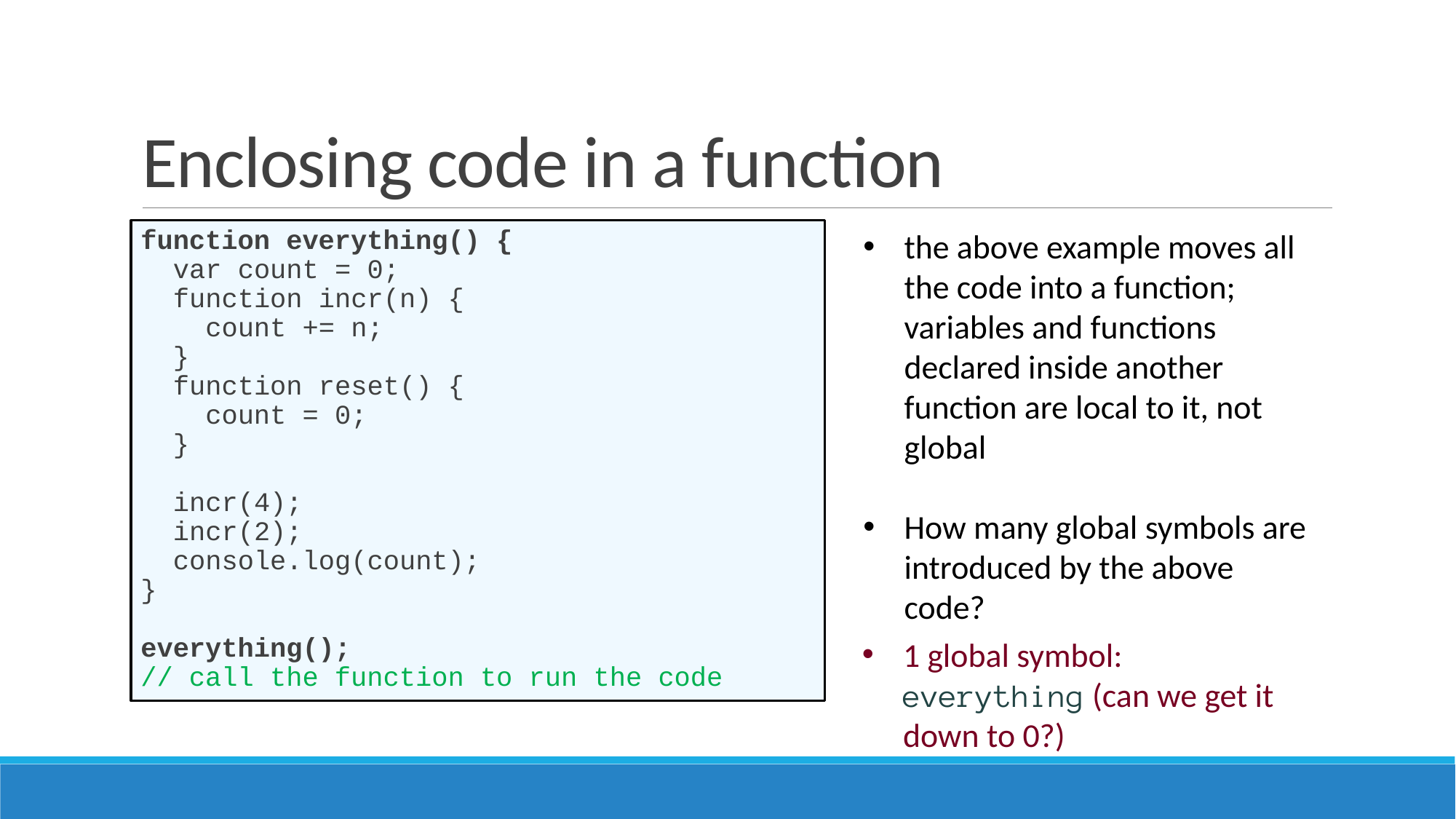

# Enclosing code in a function
function everything() {
  var count = 0;
  function incr(n) {
    count += n;
  }
  function reset() {
    count = 0;
  }

  incr(4);
  incr(2);
  console.log(count);
}

everything();
// call the function to run the code
the above example moves all the code into a function; variables and functions declared inside another function are local to it, not global

How many global symbols are introduced by the above code?

1 global symbol:  everything (can we get it down to 0?)